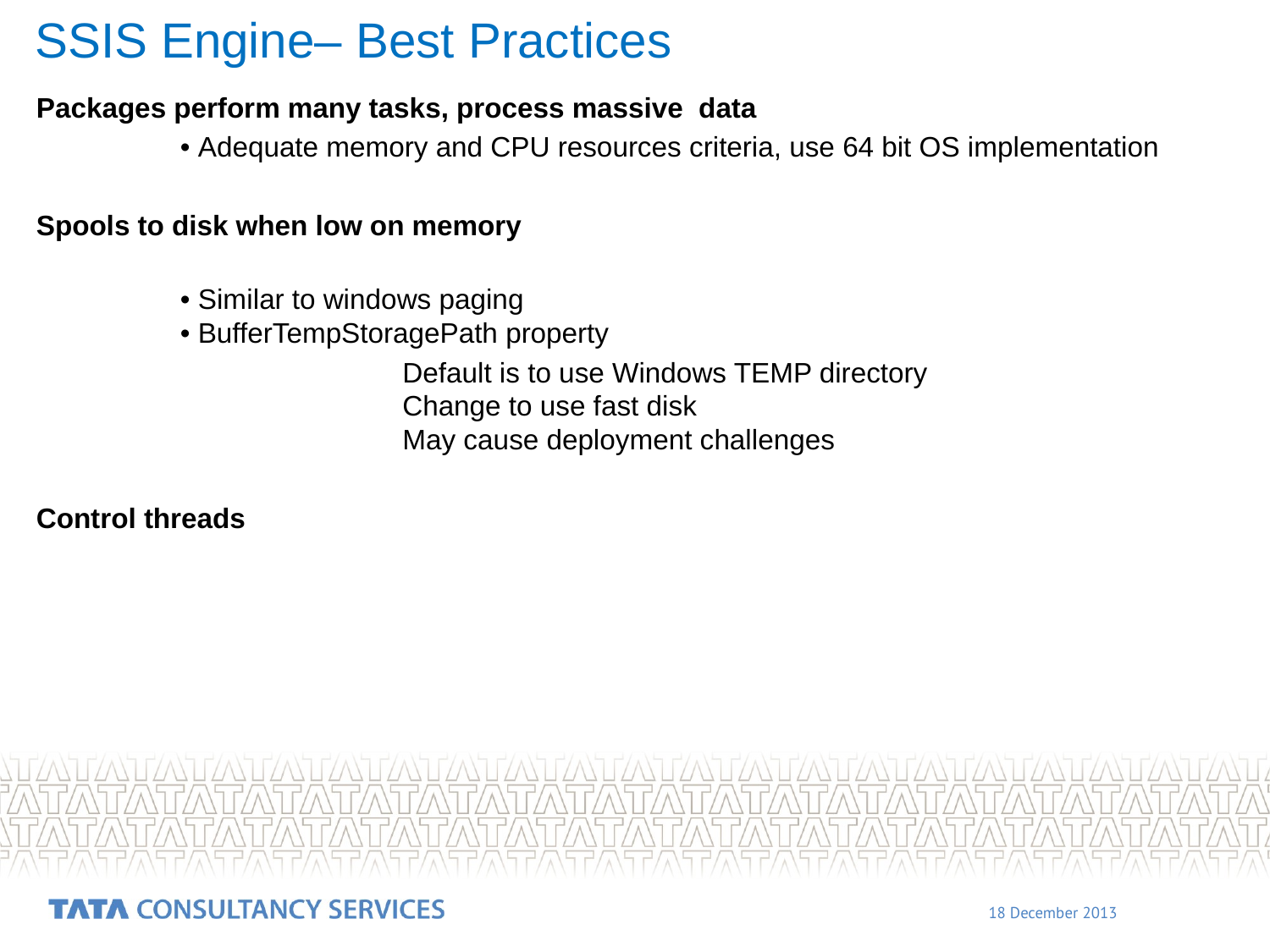

# SSIS Engine– Best Practices
Packages perform many tasks, process massive  data
		• Adequate memory and CPU resources criteria, use 64 bit OS implementation

Spools to disk when low on memory
	• Similar to windows paging
	• BufferTempStoragePath property
			Default is to use Windows TEMP directory
		Change to use fast disk
		May cause deployment challenges

Control threads